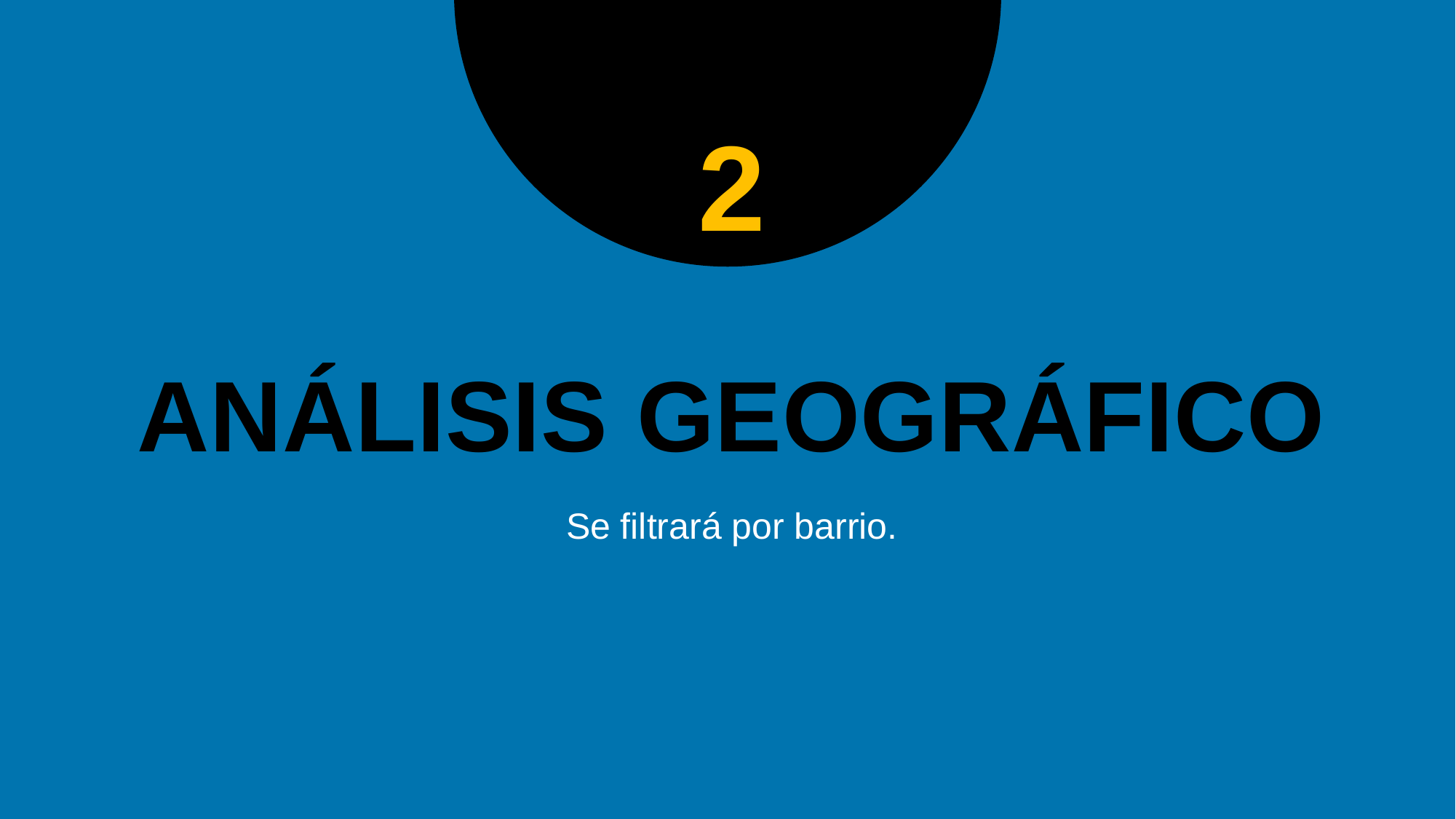

2
# ANÁLISIS GEOGRÁFICO
Se filtrará por barrio.